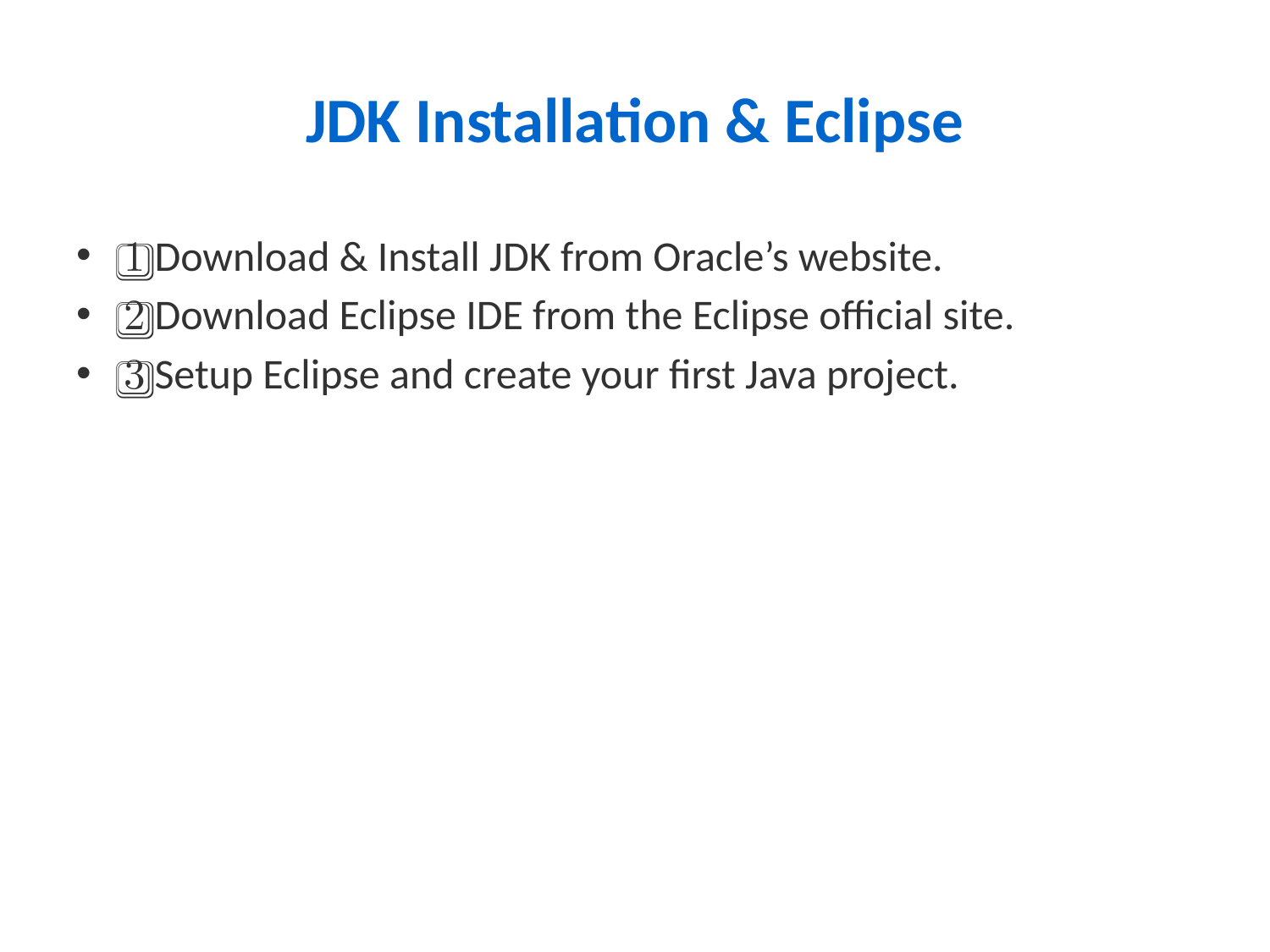

# JDK Installation & Eclipse
1️⃣ Download & Install JDK from Oracle’s website.
2️⃣ Download Eclipse IDE from the Eclipse official site.
3️⃣ Setup Eclipse and create your first Java project.